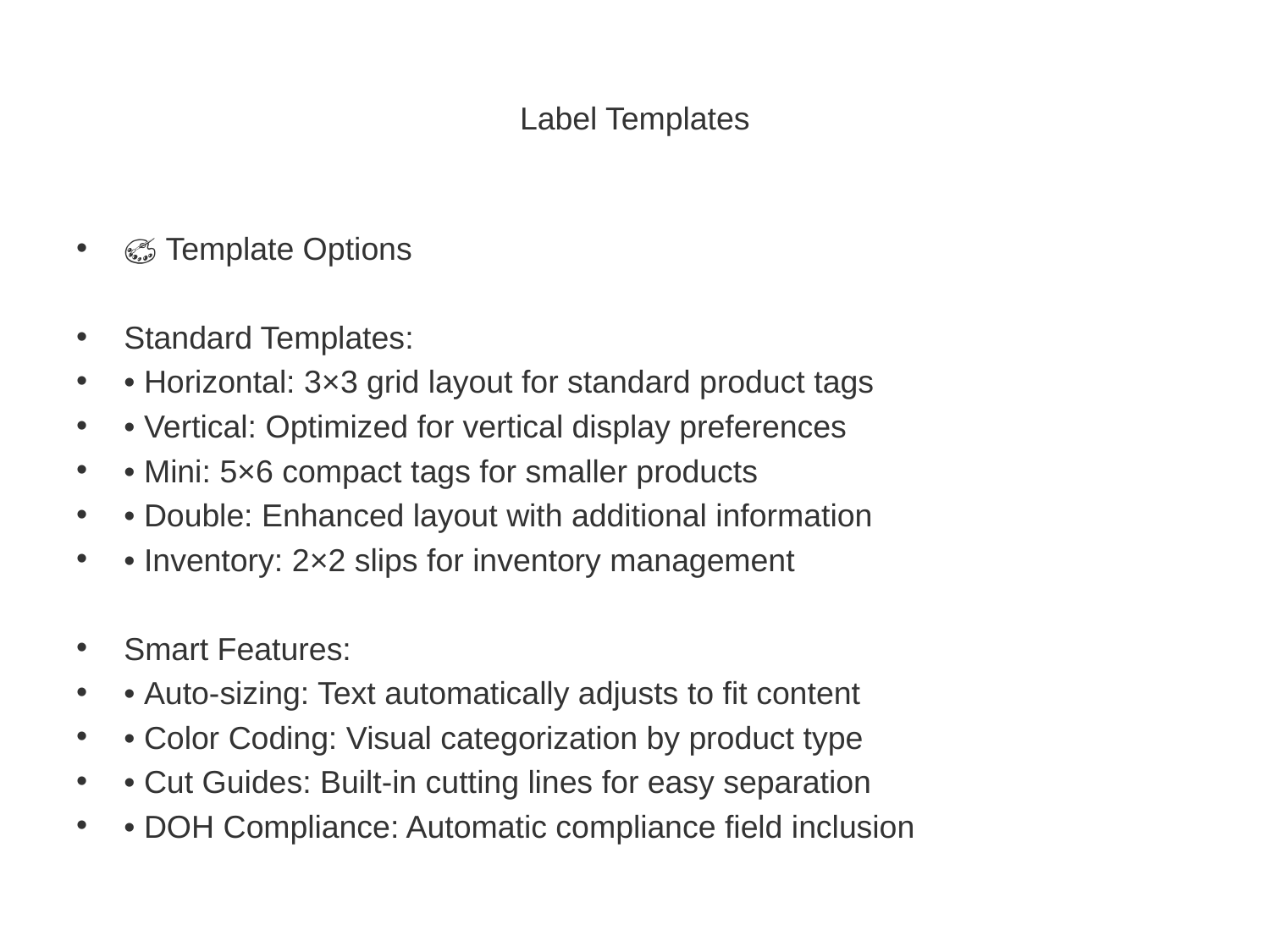

# Label Templates
🎨 Template Options

Standard Templates:
• Horizontal: 3×3 grid layout for standard product tags
• Vertical: Optimized for vertical display preferences
• Mini: 5×6 compact tags for smaller products
• Double: Enhanced layout with additional information
• Inventory: 2×2 slips for inventory management

Smart Features:
• Auto-sizing: Text automatically adjusts to fit content
• Color Coding: Visual categorization by product type
• Cut Guides: Built-in cutting lines for easy separation
• DOH Compliance: Automatic compliance field inclusion